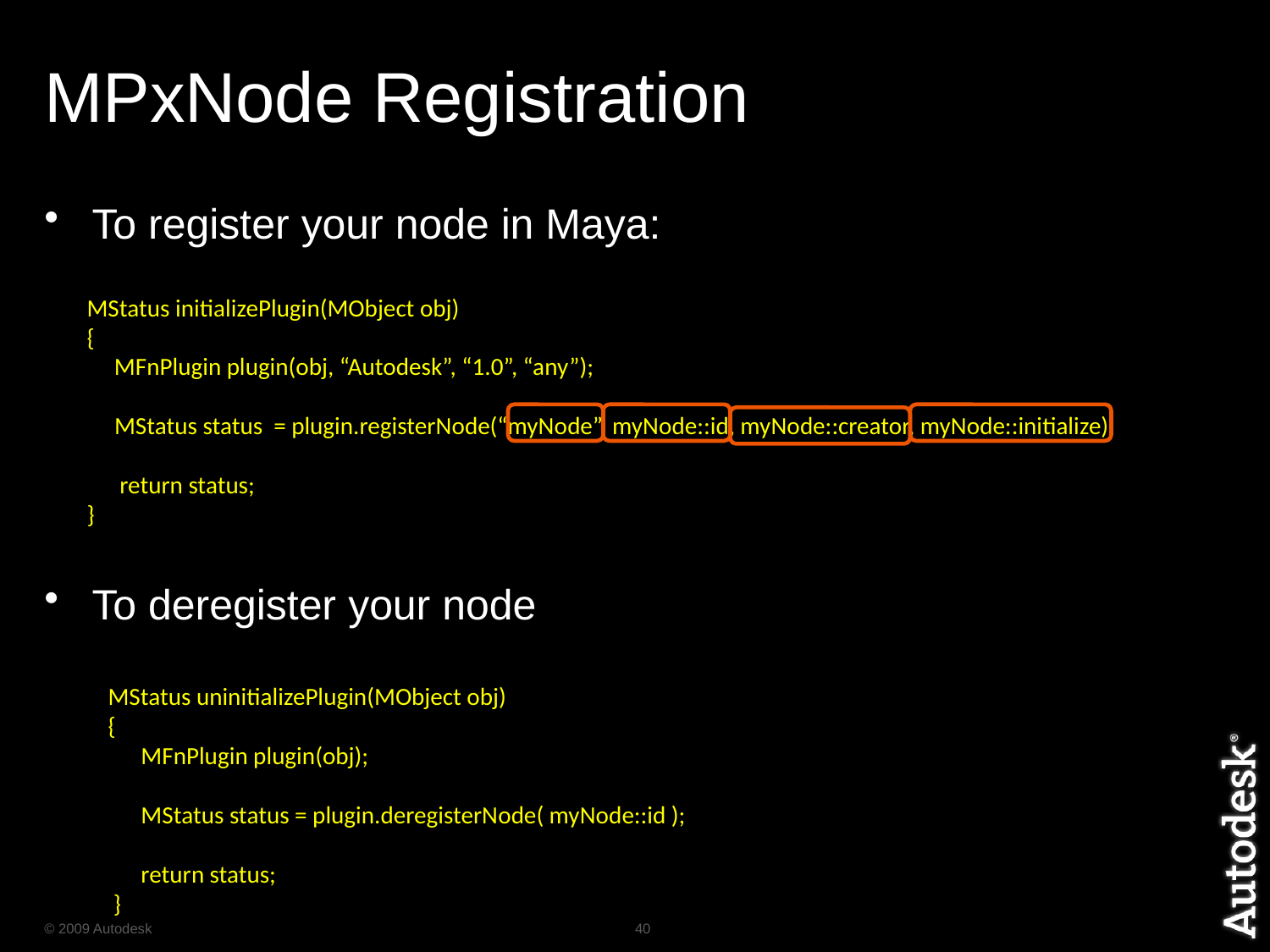

# MPxNode Registration
To register your node in Maya:

To deregister your node

MStatus initializePlugin(MObject obj)
{
     MFnPlugin plugin(obj, “Autodesk”, “1.0”, “any”);
     MStatus status  = plugin.registerNode(“myNode”, myNode::id, myNode::creator, myNode::initialize);

      return status;
}

MStatus uninitializePlugin(MObject obj)
{
      MFnPlugin plugin(obj);
      MStatus status = plugin.deregisterNode( myNode::id );

      return status;
 }